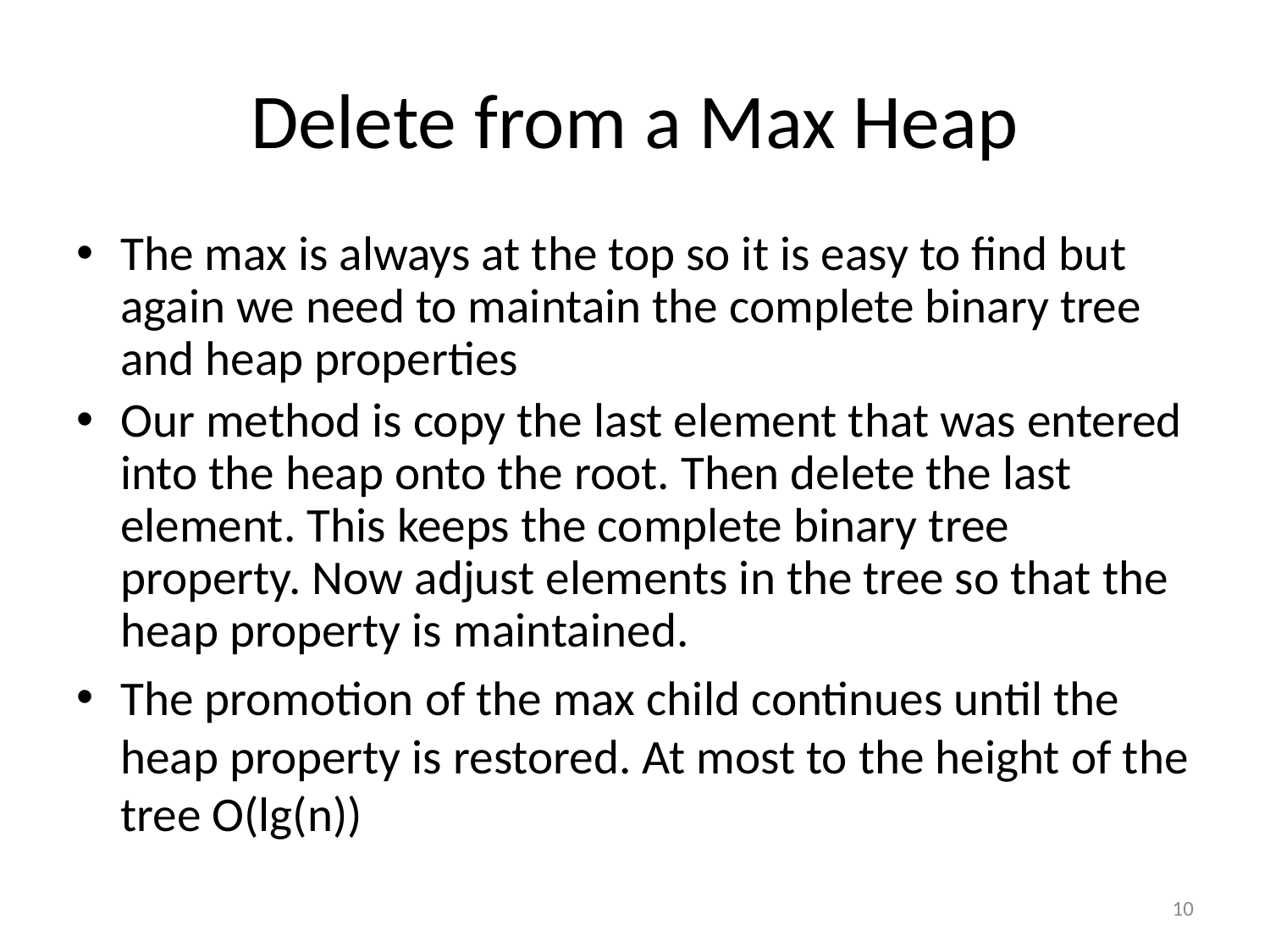

# Delete from a Max Heap
The max is always at the top so it is easy to find but again we need to maintain the complete binary tree and heap properties
Our method is copy the last element that was entered into the heap onto the root. Then delete the last element. This keeps the complete binary tree property. Now adjust elements in the tree so that the heap property is maintained.
The promotion of the max child continues until the heap property is restored. At most to the height of the tree O(lg(n))

10